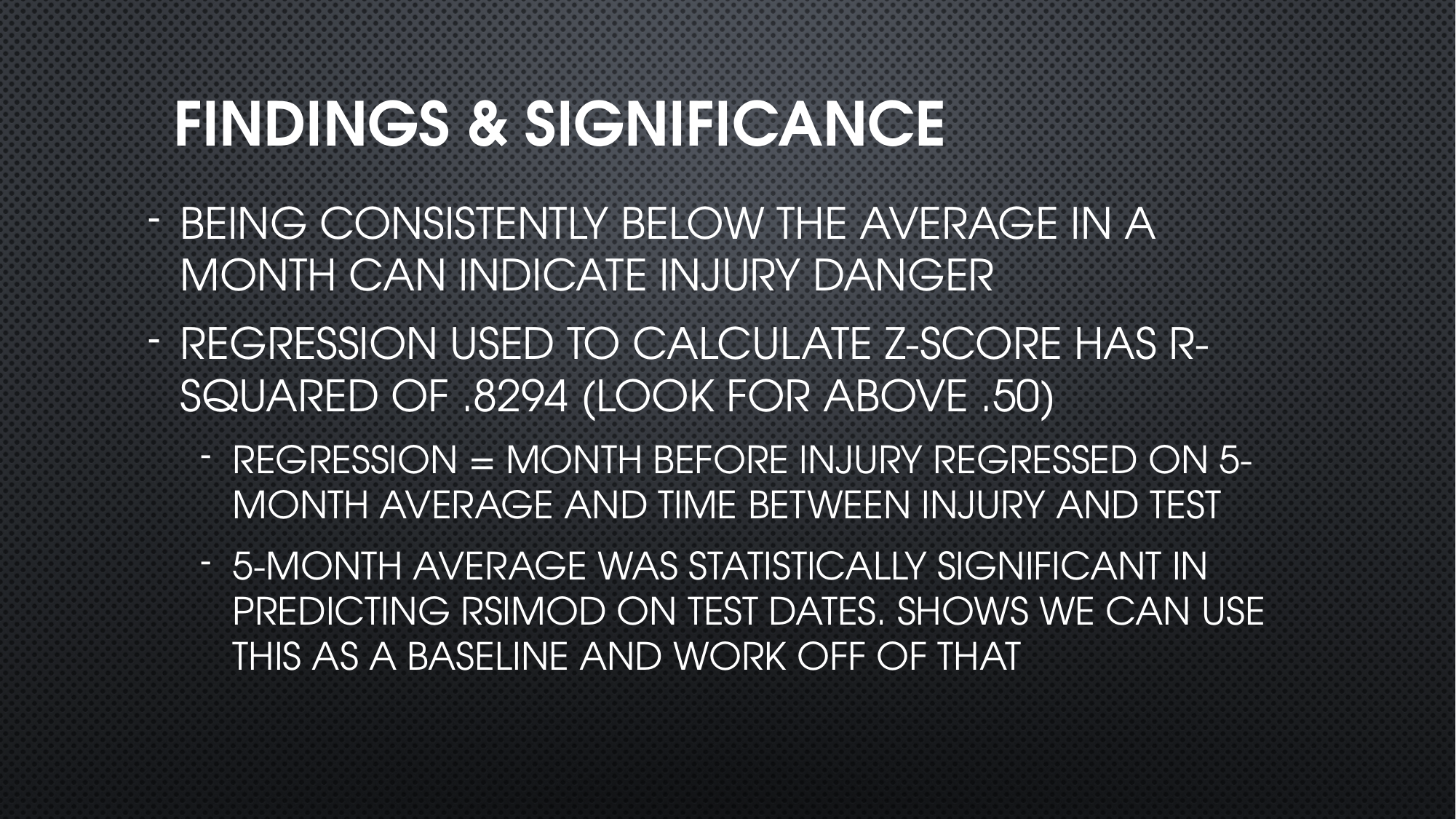

# Findings & Significance
Being consistently below the average in a month can indicate injury danger
Regression used to calculate Z-score has R-squared of .8294 (Look for above .50)
Regression = month before injury regressed on 5-month average and time between injury and test
5-month average was statistically significant in predicting RSImod on test dates. Shows we can use this as a baseline and work off of that